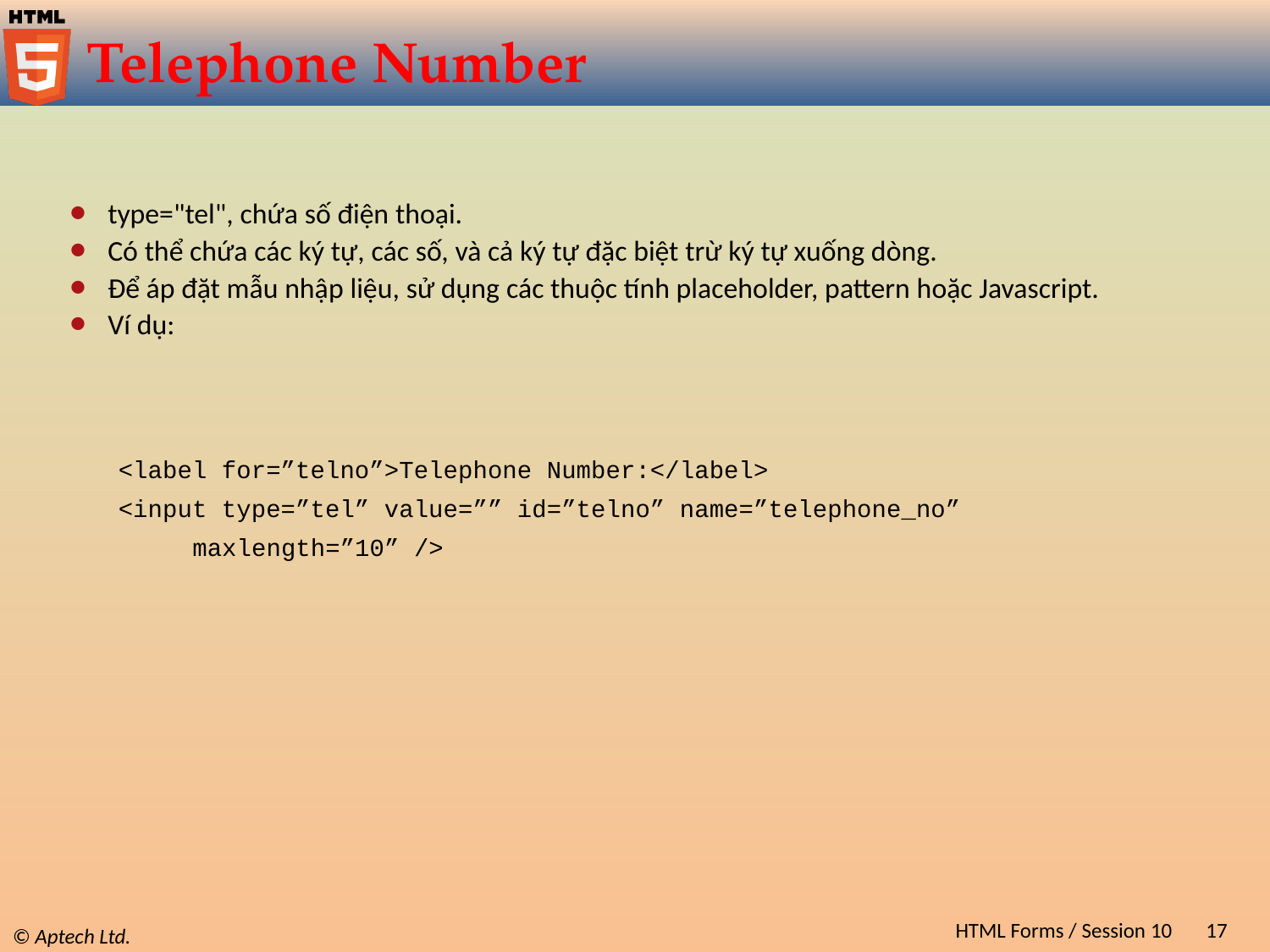

# Telephone Number
type="tel", chứa số điện thoại.
Có thể chứa các ký tự, các số, và cả ký tự đặc biệt trừ ký tự xuống dòng.
Để áp đặt mẫu nhập liệu, sử dụng các thuộc tính placeholder, pattern hoặc Javascript.
Ví dụ:
<label for=”telno”>Telephone Number:</label>
<input type=”tel” value=”” id=”telno” name=”telephone_no”
     maxlength=”10” />
HTML Forms / Session 10
17